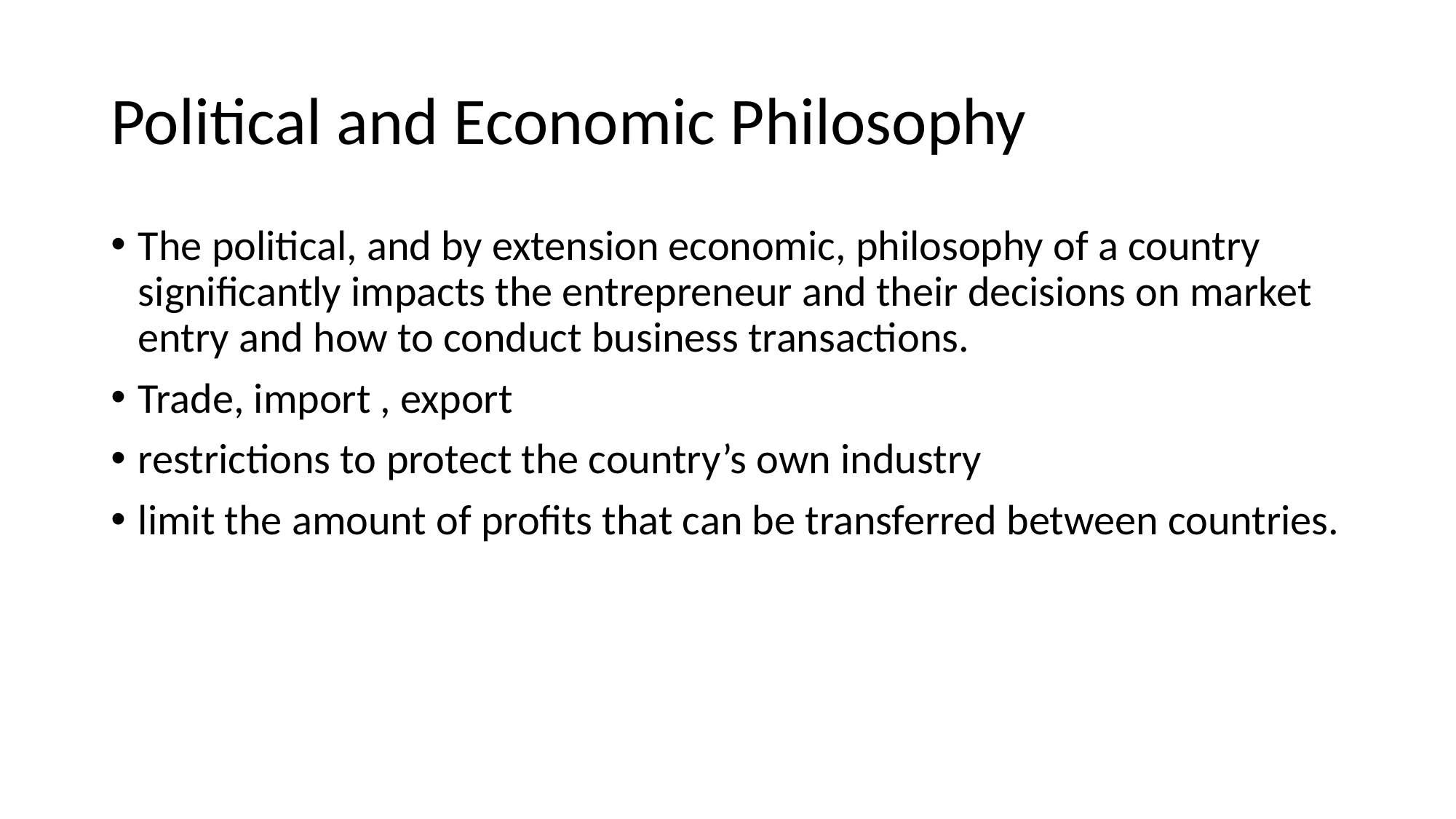

# Political and Economic Philosophy
The political, and by extension economic, philosophy of a country significantly impacts the entrepreneur and their decisions on market entry and how to conduct business transactions.
Trade, import , export
restrictions to protect the country’s own industry
limit the amount of profits that can be transferred between countries.